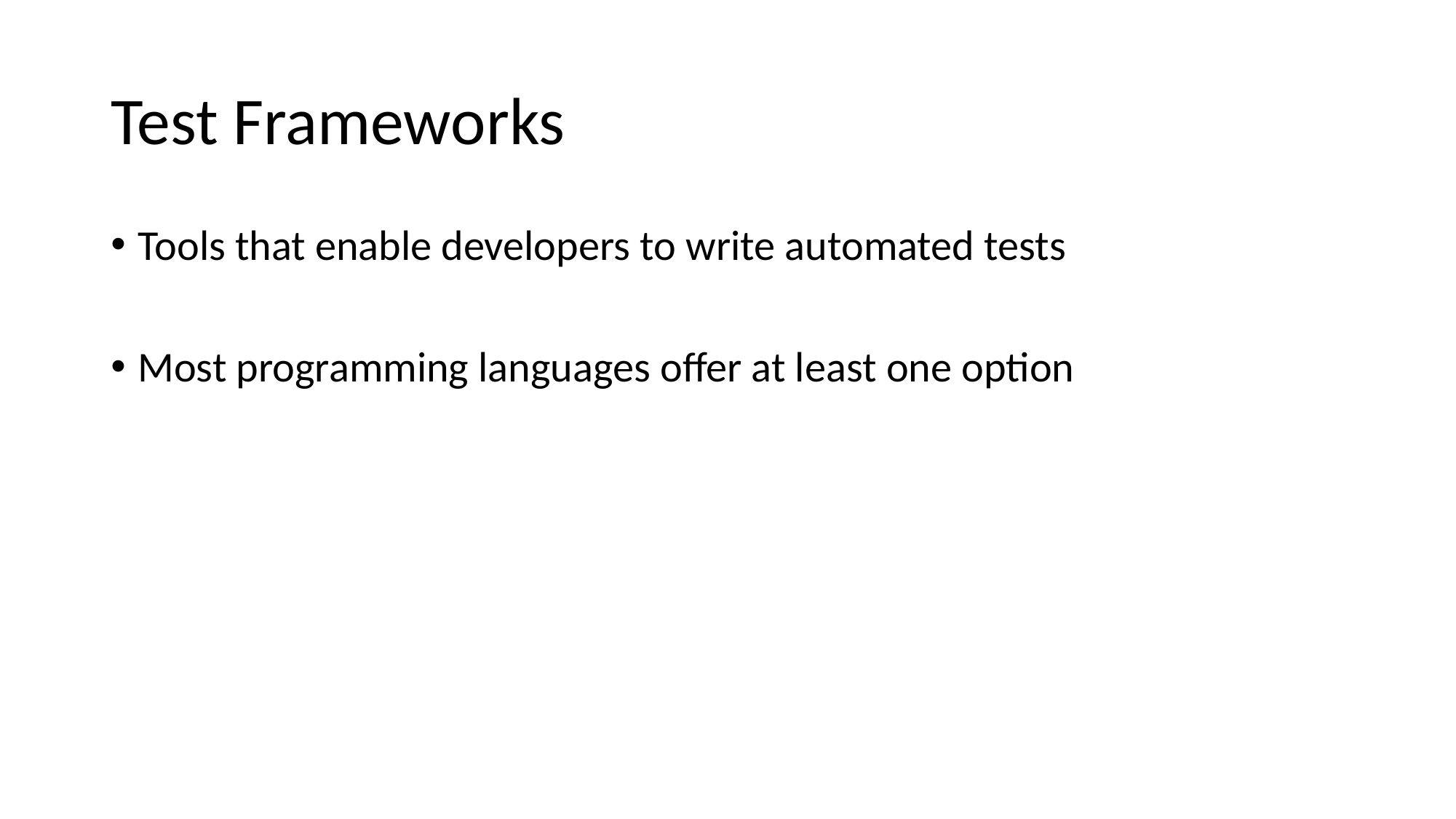

Test Frameworks
Tools that enable developers to write automated tests

Most programming languages offer at least one option